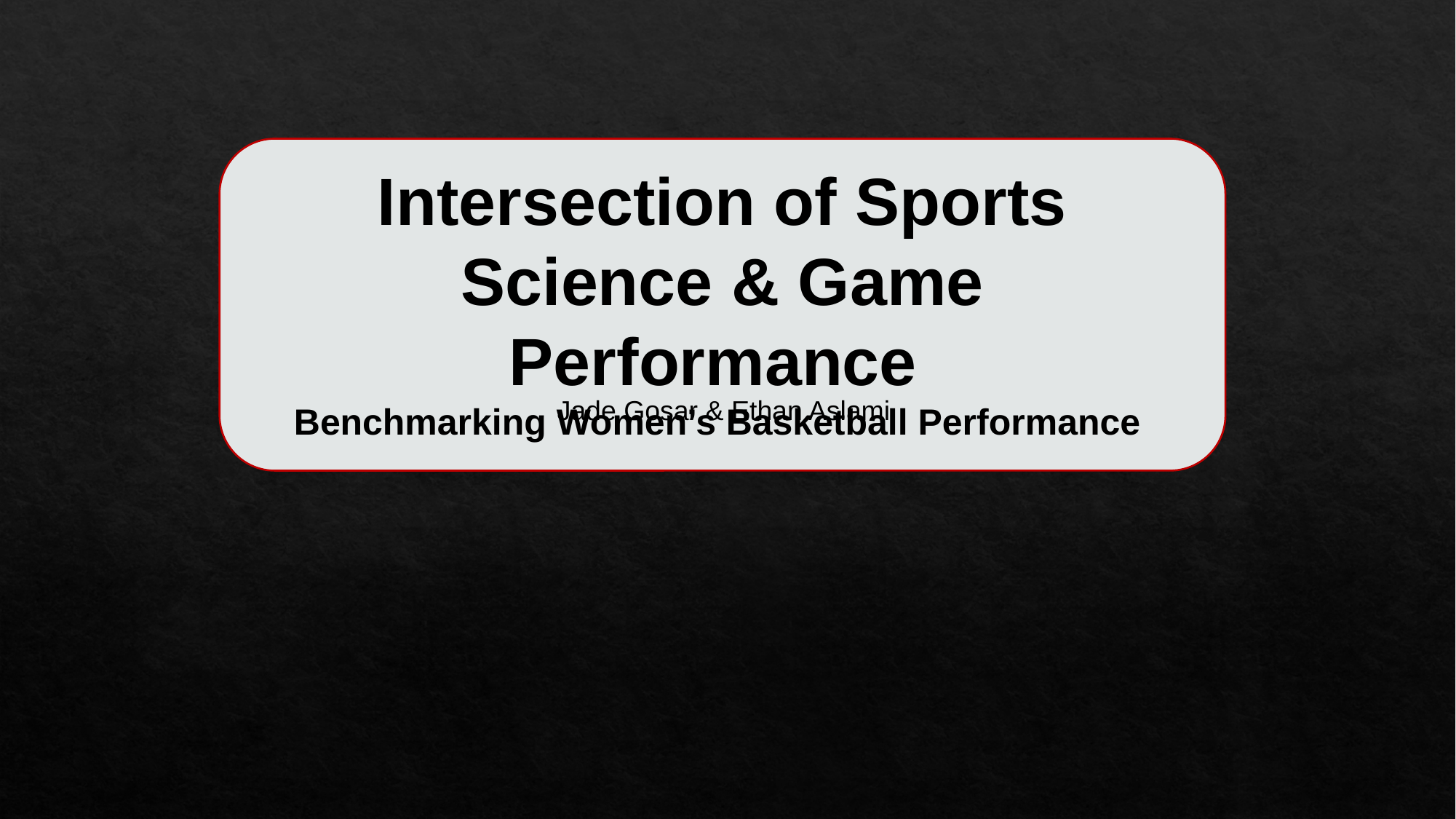

Intersection of Sports Science & Game Performance
Benchmarking Women’s Basketball Performance
Jade Gosar & Ethan Aslami